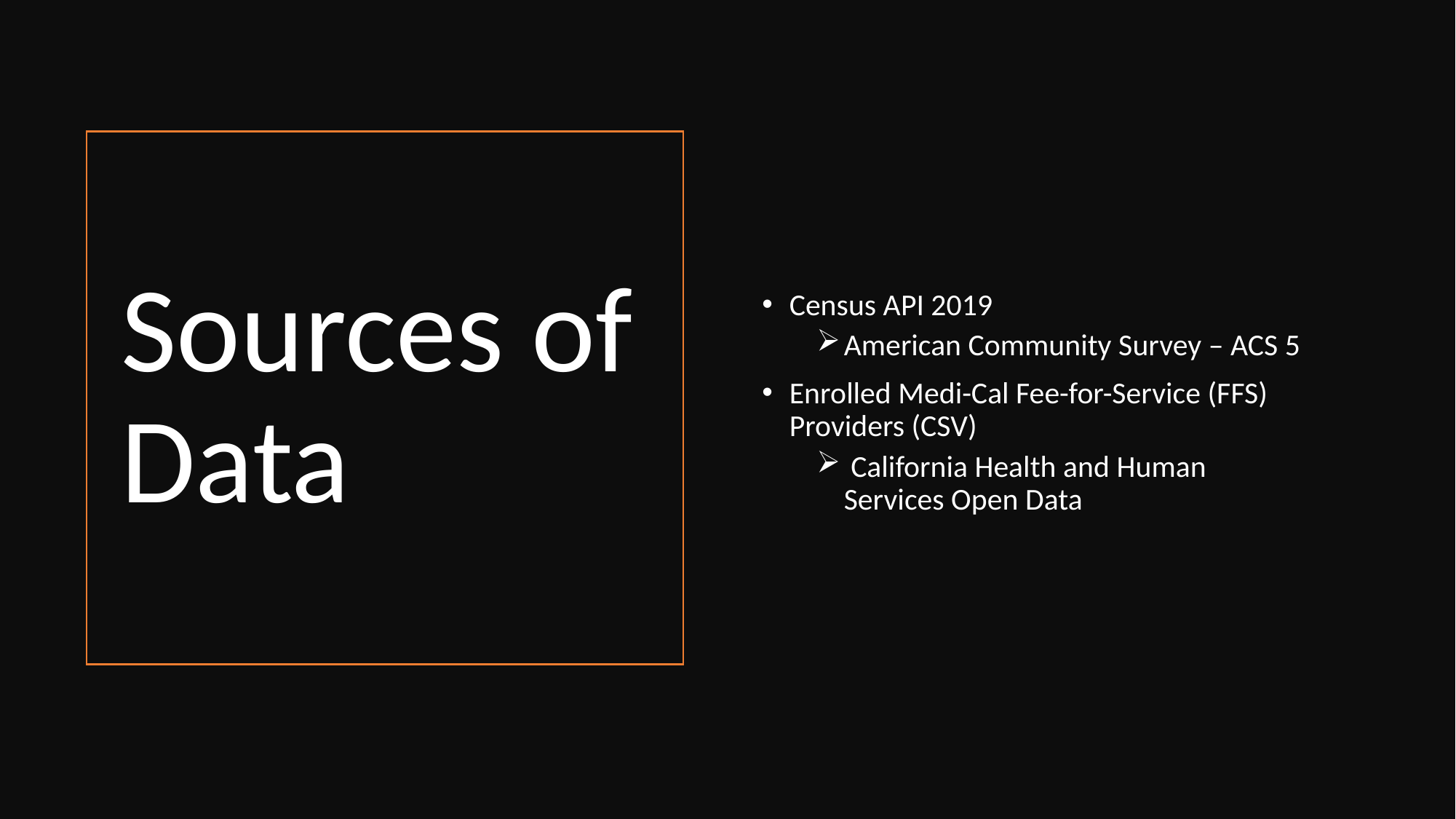

Census API 2019
American Community Survey – ACS 5
Enrolled Medi-Cal Fee-for-Service (FFS) Providers (CSV)
 California Health and Human Services Open Data

# Sources of Data